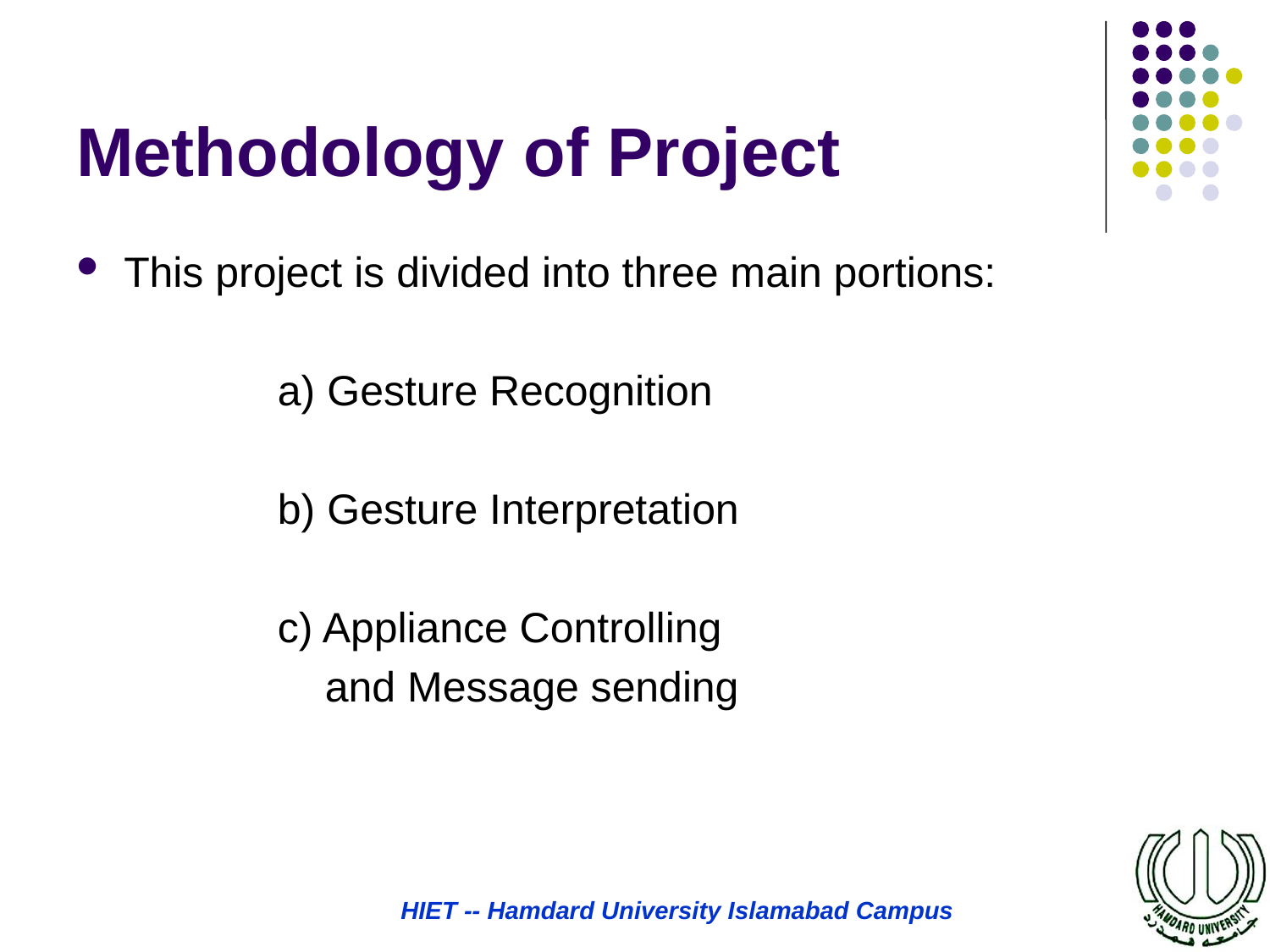

# Methodology of Project
This project is divided into three main portions:

                 a) Gesture Recognition

                 b) Gesture Interpretation

                 c) Appliance Controlling
                     and Message sending

HIET -- Hamdard University Islamabad Campus